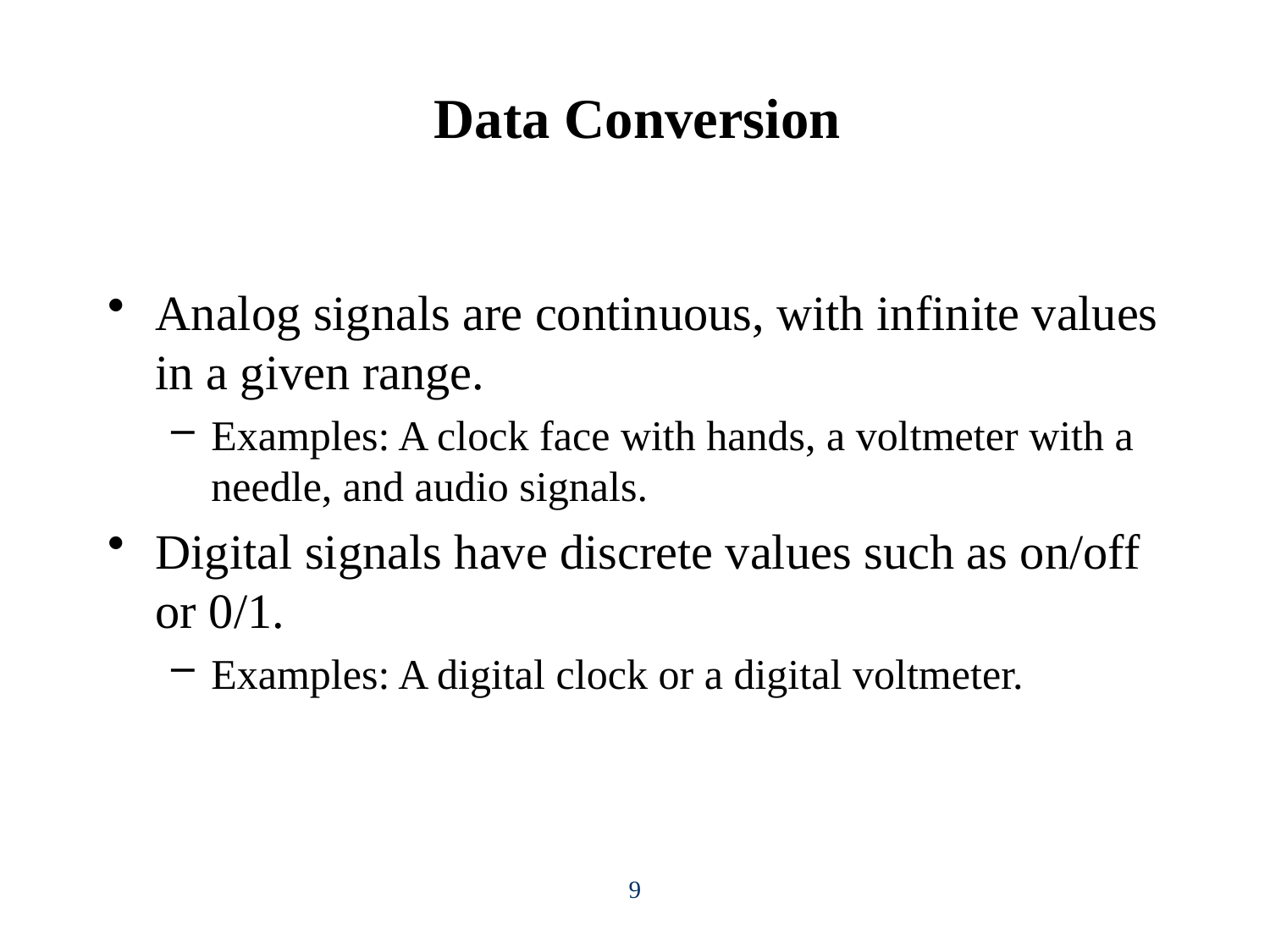

# Data Conversion
Analog signals are continuous, with infinite values in a given range.
Examples: A clock face with hands, a voltmeter with a needle, and audio signals.
Digital signals have discrete values such as on/off or 0/1.
Examples: A digital clock or a digital voltmeter.
9